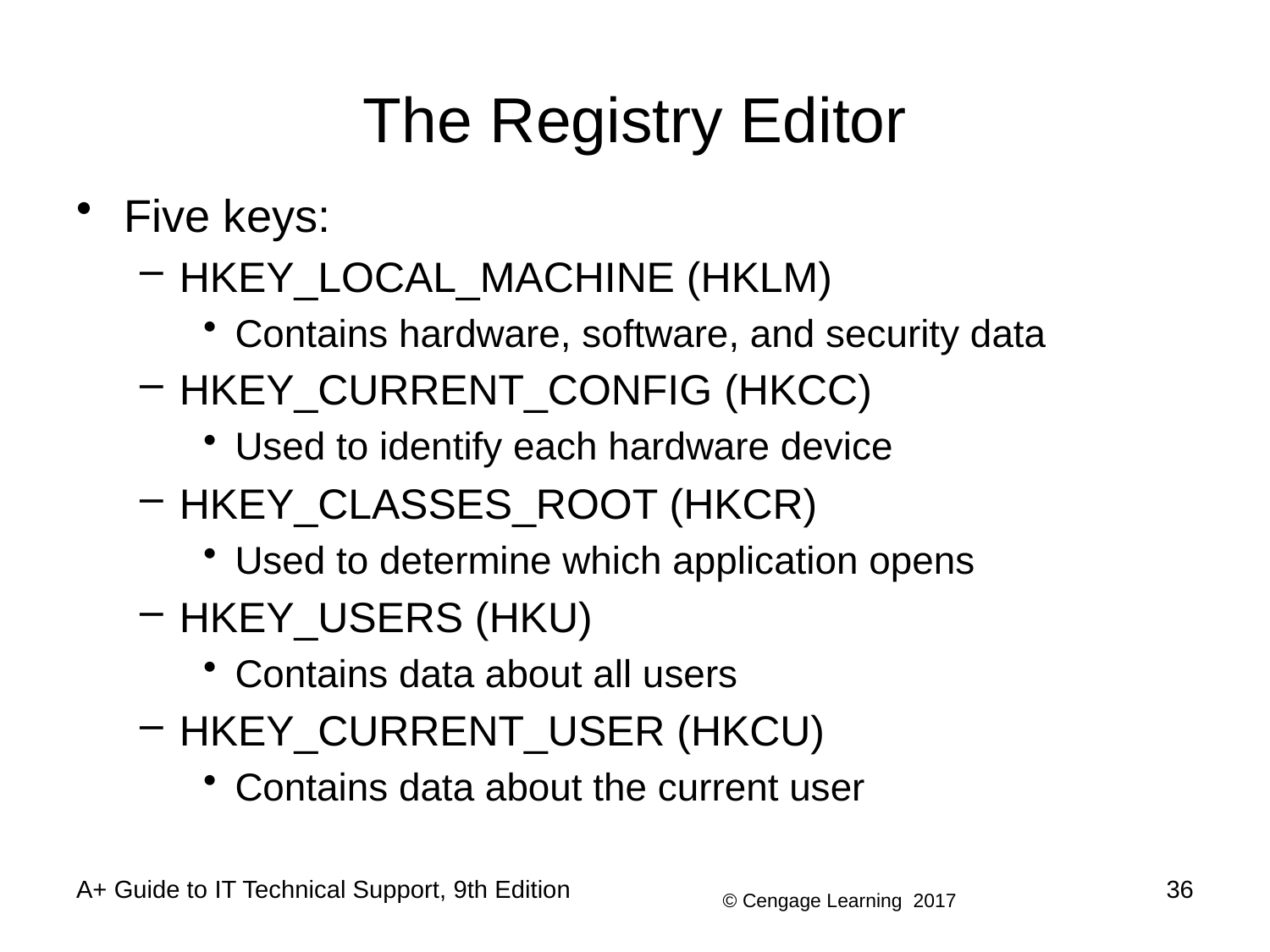

# The Registry Editor
Five keys:
HKEY_LOCAL_MACHINE (HKLM)
Contains hardware, software, and security data
HKEY_CURRENT_CONFIG (HKCC)
Used to identify each hardware device
HKEY_CLASSES_ROOT (HKCR)
Used to determine which application opens
HKEY_USERS (HKU)
Contains data about all users
HKEY_CURRENT_USER (HKCU)
Contains data about the current user
A+ Guide to IT Technical Support, 9th Edition
36